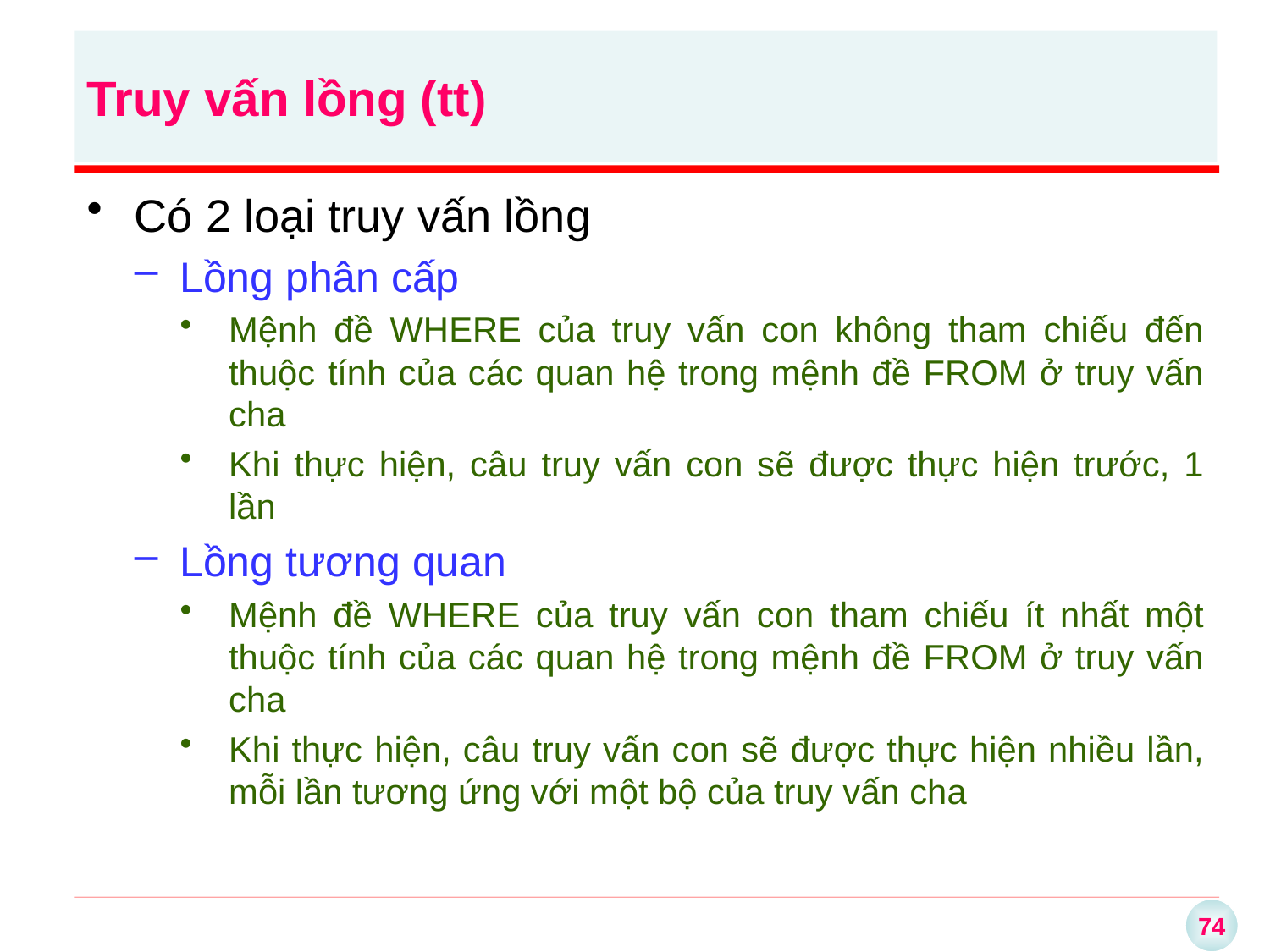

Truy vấn lồng (tt)
Có 2 loại truy vấn lồng
Lồng phân cấp
Mệnh đề WHERE của truy vấn con không tham chiếu đến thuộc tính của các quan hệ trong mệnh đề FROM ở truy vấn cha
Khi thực hiện, câu truy vấn con sẽ được thực hiện trước, 1 lần
Lồng tương quan
Mệnh đề WHERE của truy vấn con tham chiếu ít nhất một thuộc tính của các quan hệ trong mệnh đề FROM ở truy vấn cha
Khi thực hiện, câu truy vấn con sẽ được thực hiện nhiều lần, mỗi lần tương ứng với một bộ của truy vấn cha